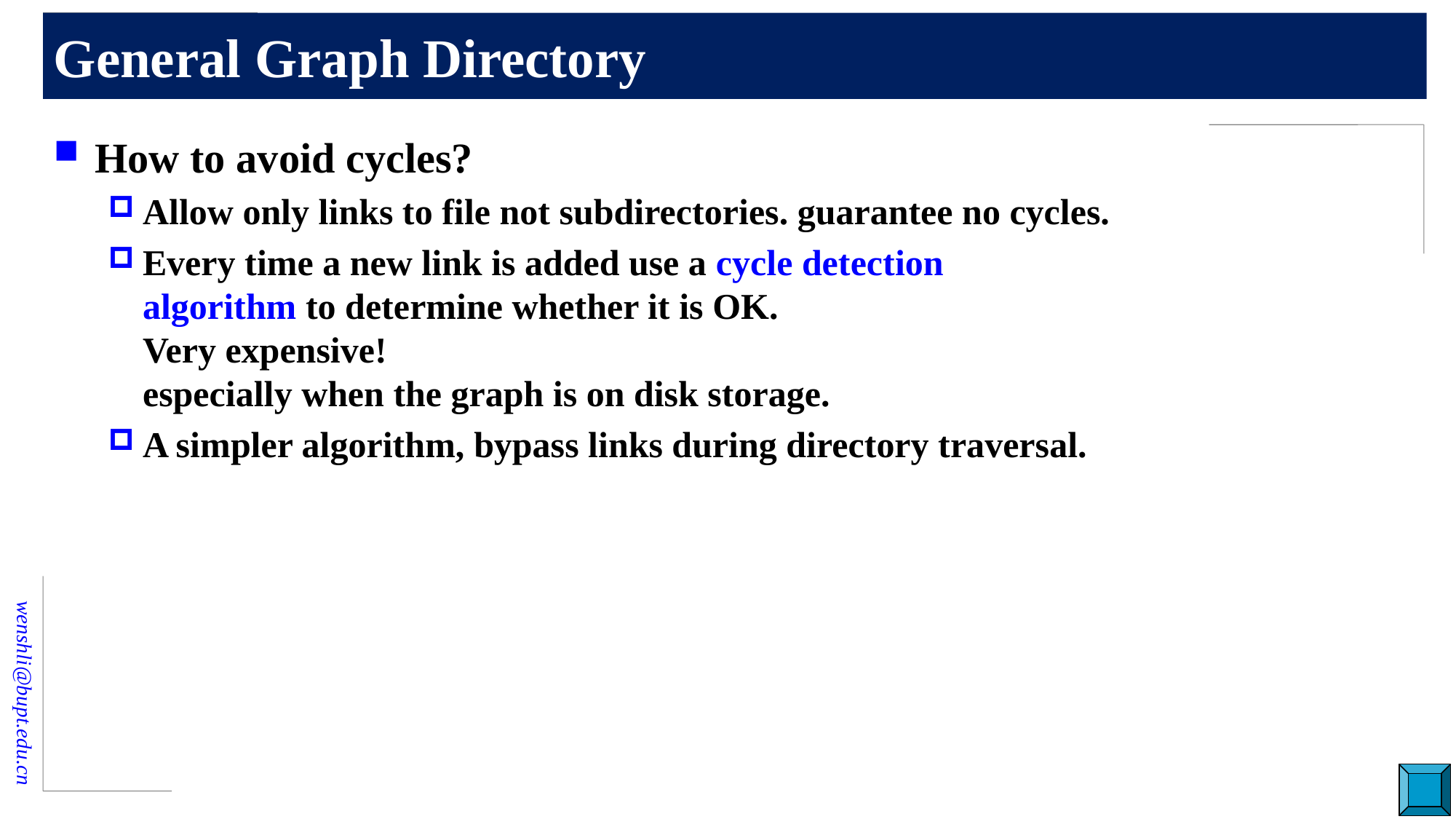

# General Graph Directory
How to avoid cycles?
Allow only links to file not subdirectories. guarantee no cycles.
Every time a new link is added use a cycle detection
algorithm to determine whether it is OK.
Very expensive!
especially when the graph is on disk storage.
A simpler algorithm, bypass links during directory traversal.

39